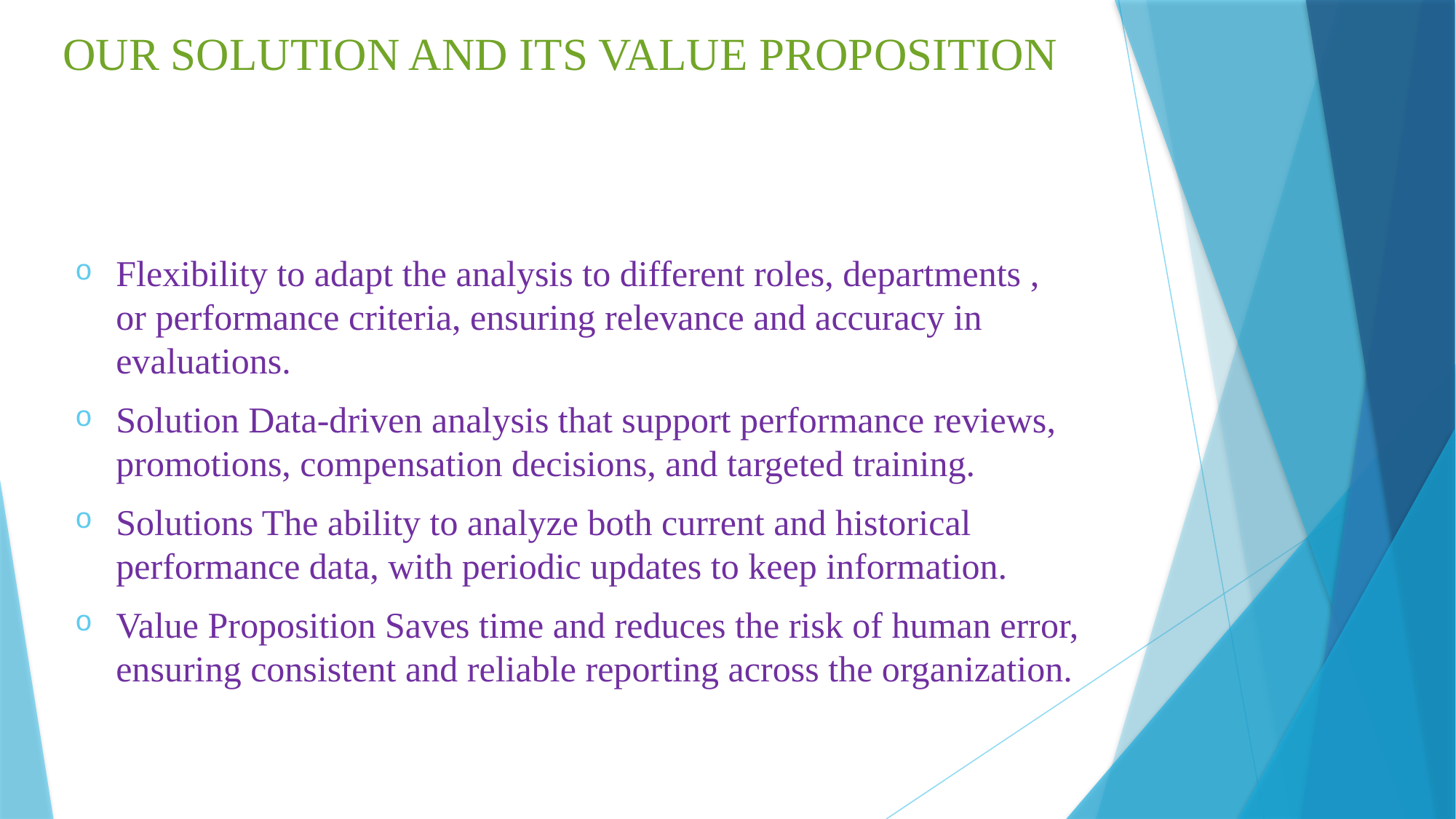

# OUR SOLUTION AND ITS VALUE PROPOSITION
Flexibility to adapt the analysis to different roles, departments , or performance criteria, ensuring relevance and accuracy in evaluations.
Solution Data-driven analysis that support performance reviews, promotions, compensation decisions, and targeted training.
Solutions The ability to analyze both current and historical performance data, with periodic updates to keep information.
Value Proposition Saves time and reduces the risk of human error, ensuring consistent and reliable reporting across the organization.